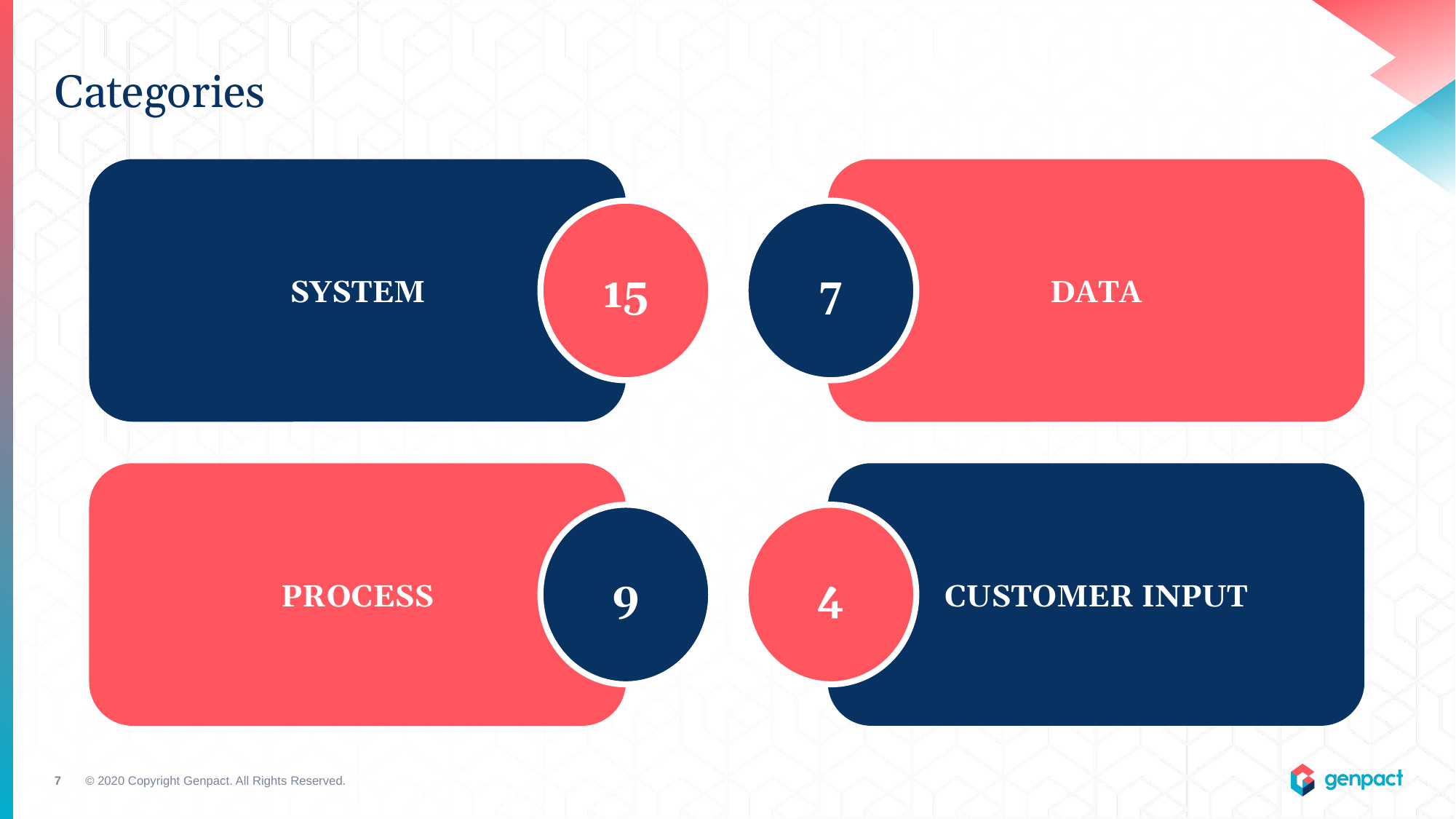

Categories
SYSTEM
DATA
15
7
PROCESS
CUSTOMER INPUT
9
4
© 2020 Copyright Genpact. All Rights Reserved.